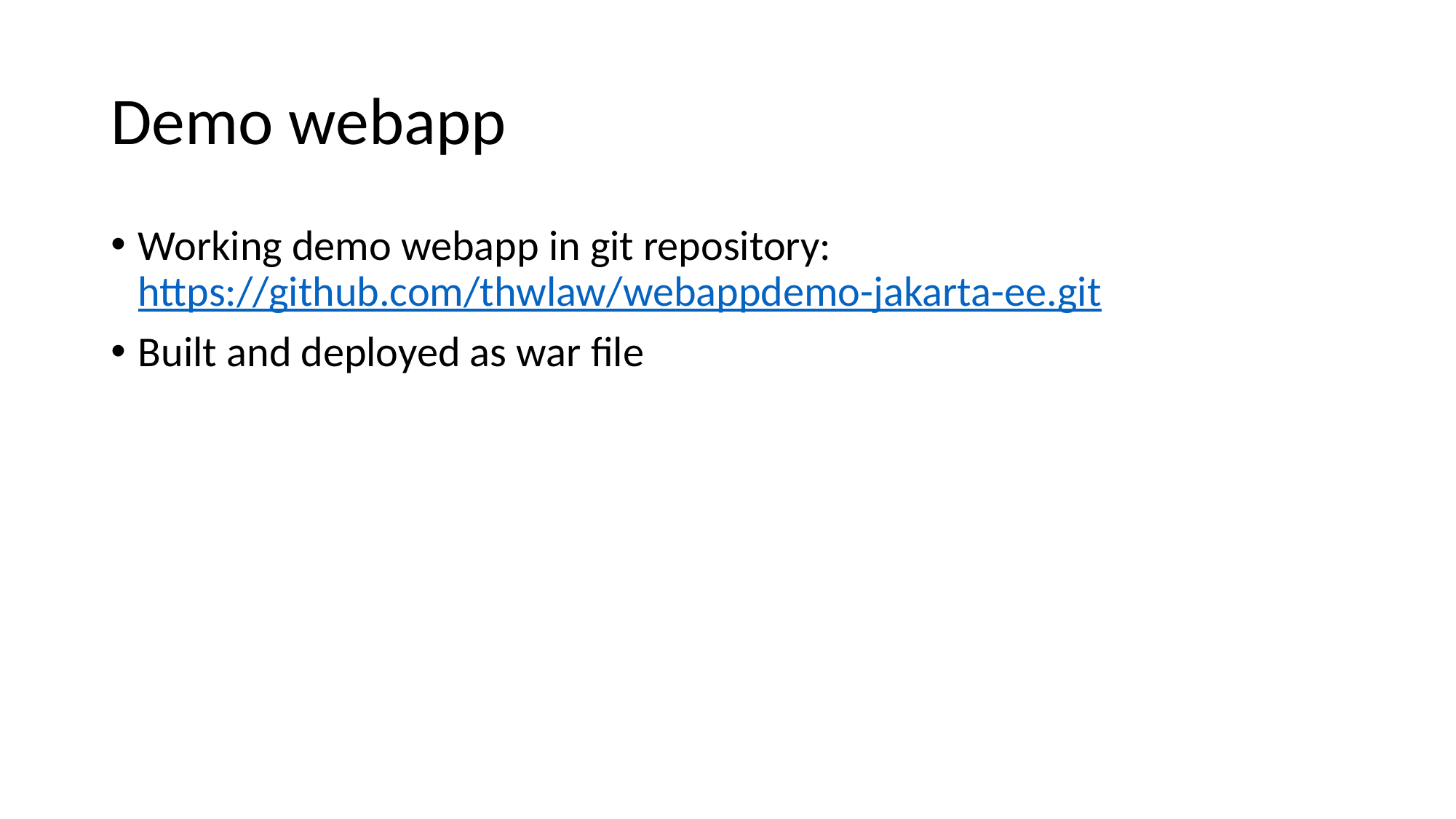

# Demo webapp
Working demo webapp in git repository:
https://github.com/thwlaw/webappdemo-jakarta-ee.git
Built and deployed as war file